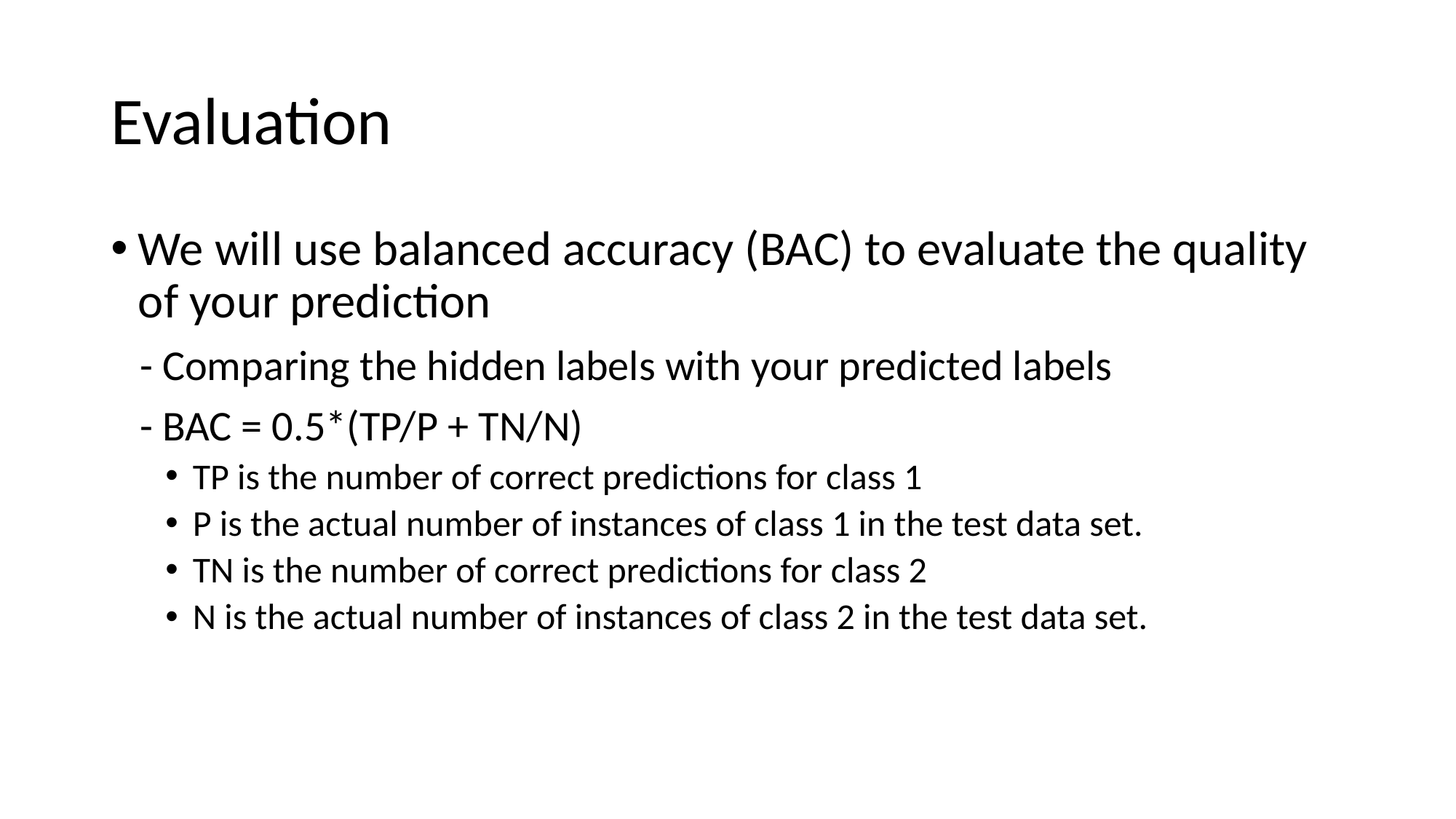

# Evaluation
We will use balanced accuracy (BAC) to evaluate the quality of your prediction
   - Comparing the hidden labels with your predicted labels
   - BAC = 0.5*(TP/P + TN/N)
TP is the number of correct predictions for class 1
P is the actual number of instances of class 1 in the test data set.
TN is the number of correct predictions for class 2
N is the actual number of instances of class 2 in the test data set.